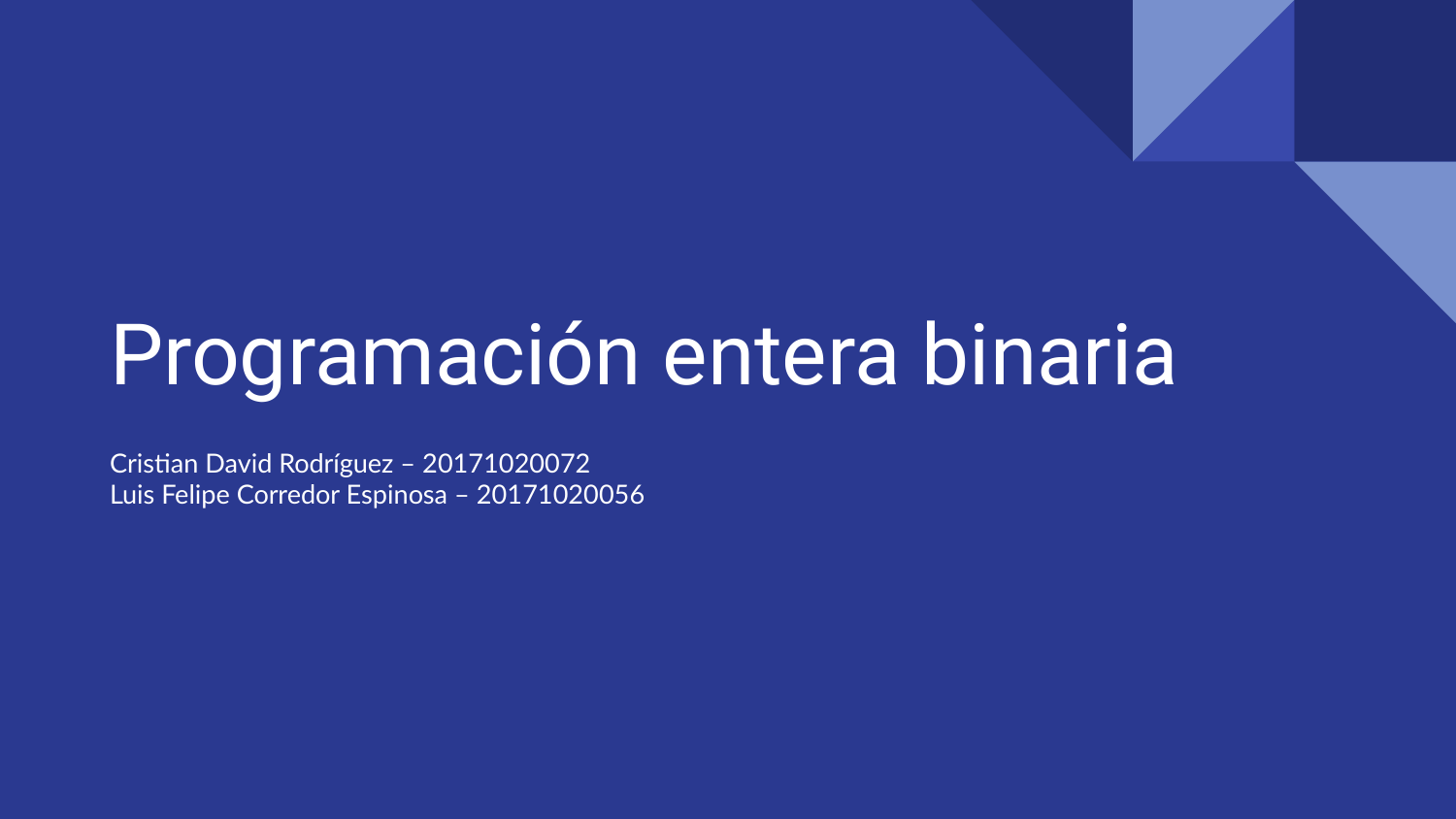

# Programación entera binaria
Cristian David Rodríguez – 20171020072
Luis Felipe Corredor Espinosa – 20171020056